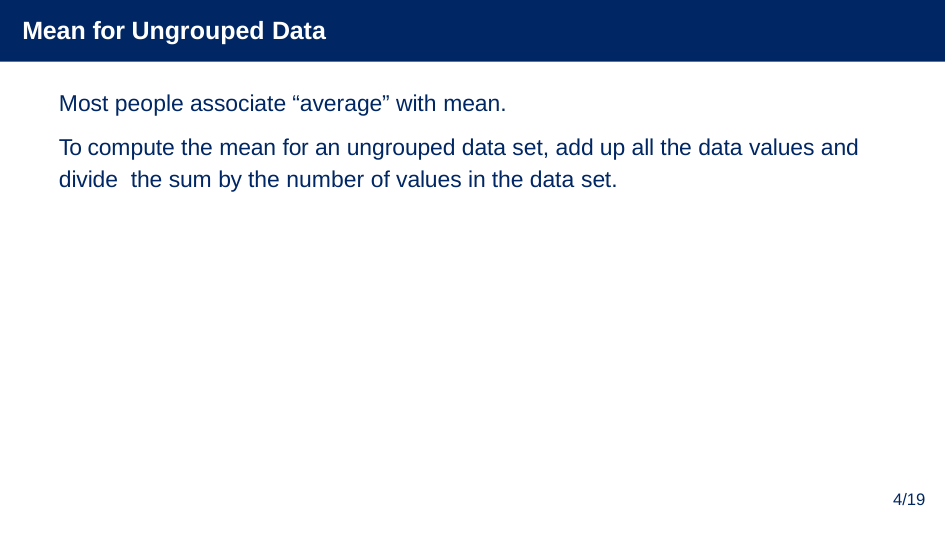

Mean for Ungrouped Data
Most people associate “average” with mean.
To compute the mean for an ungrouped data set, add up all the data values and divide  the sum by the number of values in the data set.
4/19